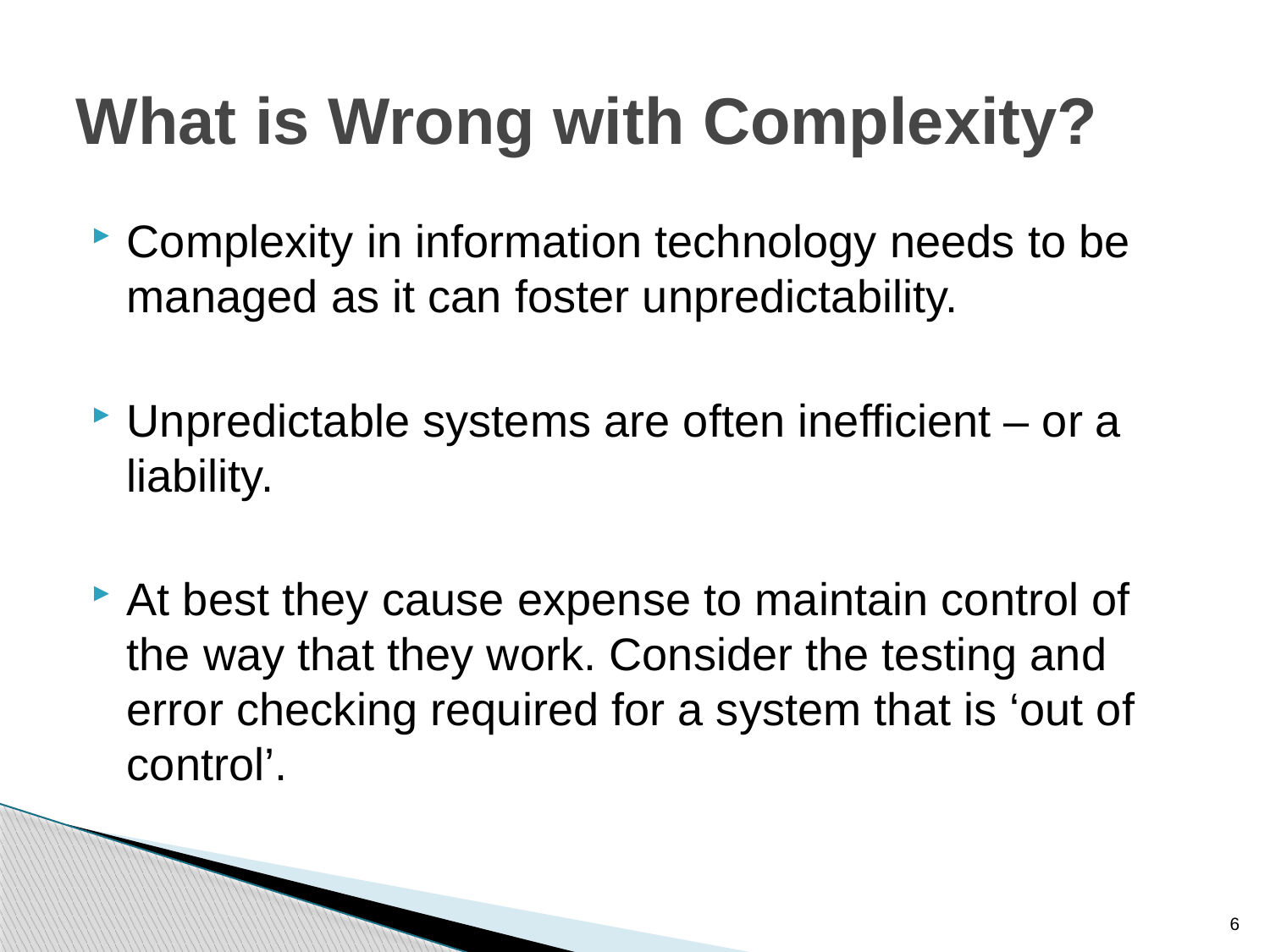

# What is Wrong with Complexity?
Complexity in information technology needs to be managed as it can foster unpredictability.

Unpredictable systems are often inefficient – or a liability.

At best they cause expense to maintain control of the way that they work. Consider the testing and error checking required for a system that is ‘out of control’.
6